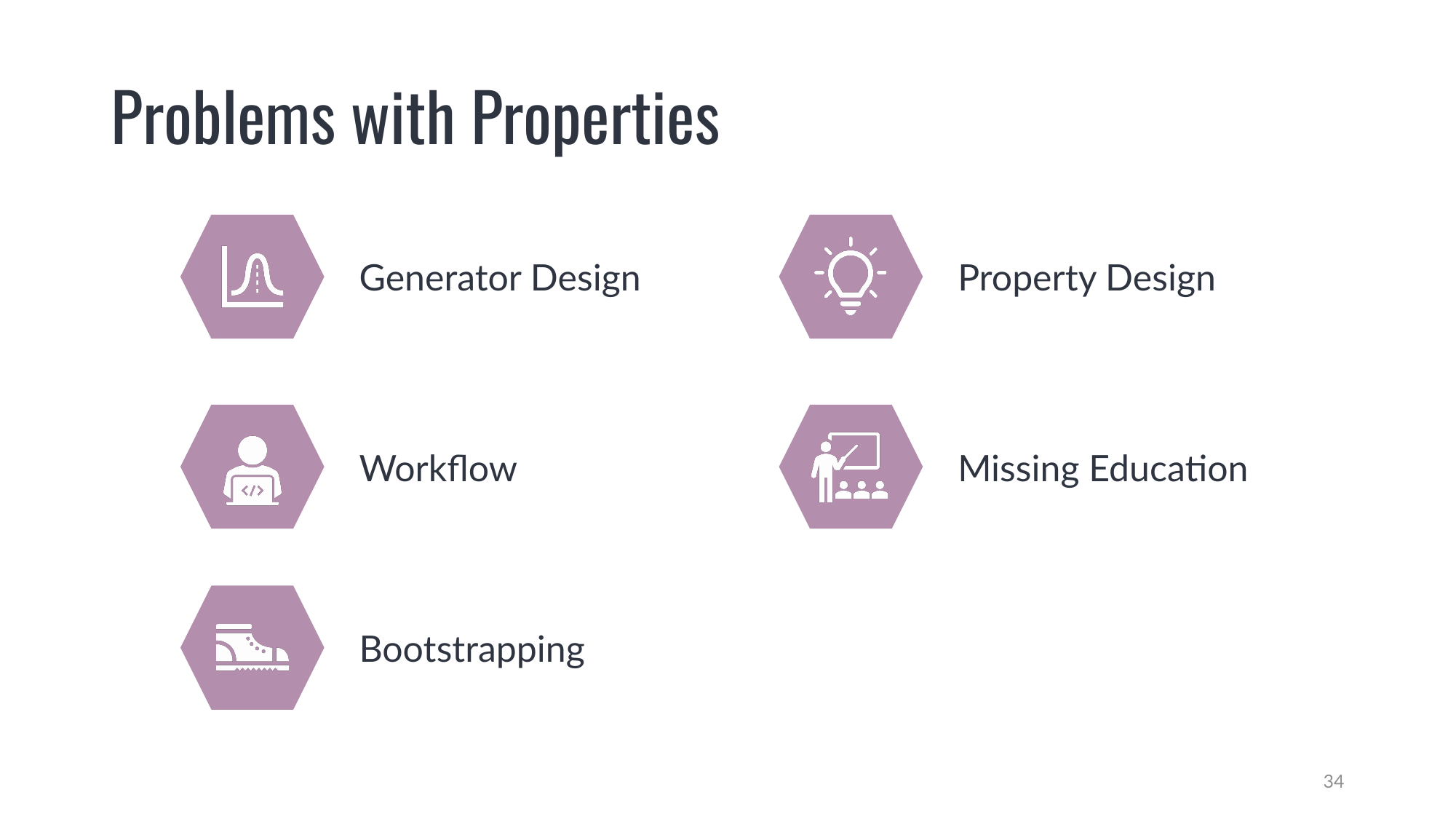

# Problems with Properties
Generator Design

Property Design

Workflow

Missing Education

Bootstrapping

34